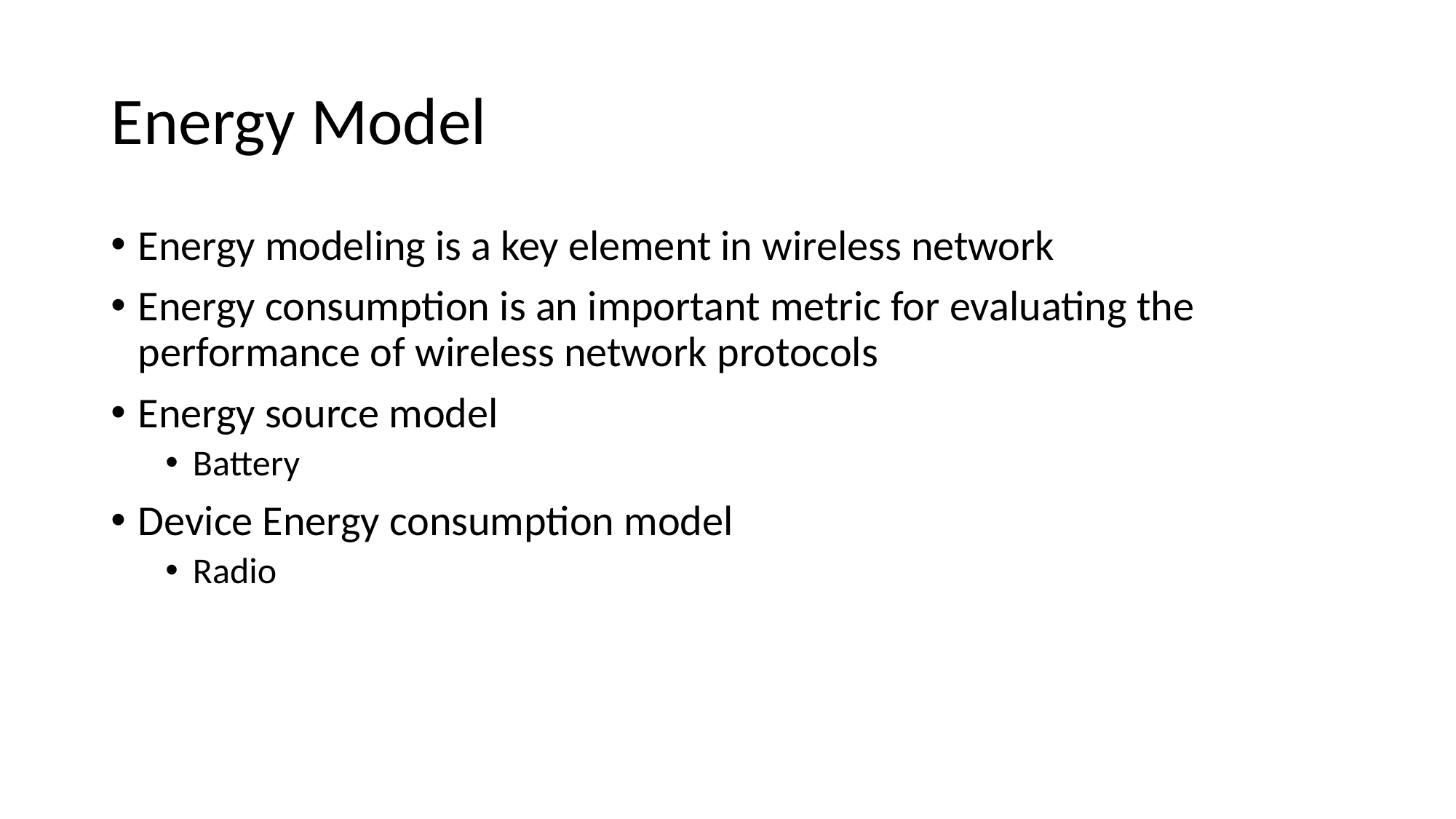

# Energy Model
Energy modeling is a key element in wireless network
Energy consumption is an important metric for evaluating the performance of wireless network protocols
Energy source model
Battery
Device Energy consumption model
Radio